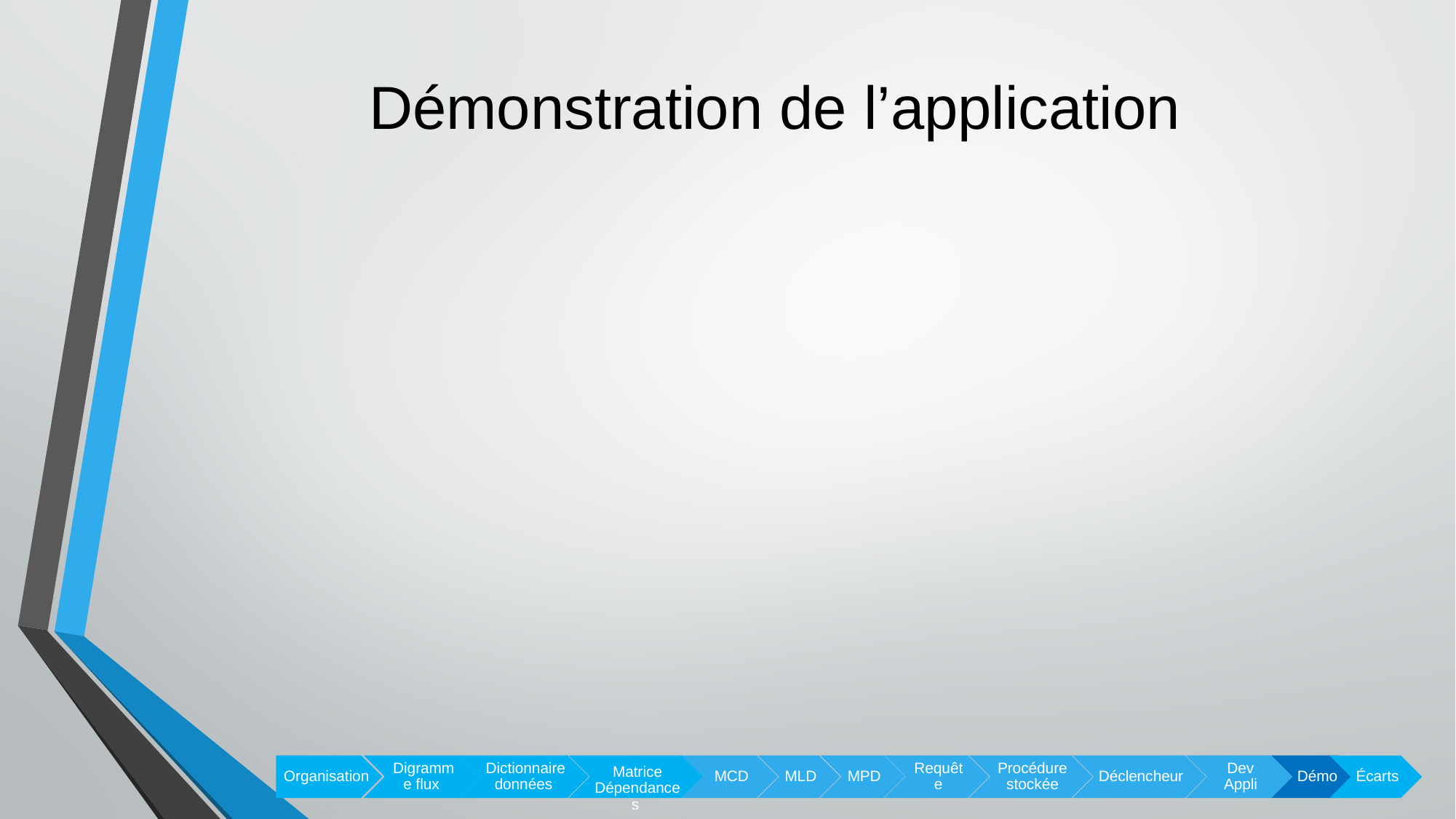

# Démonstration de l’application

Organisation
Digramme flux
Dictionnaire données

Matrice Dépendances
MCD
MLD
MPD
Requête
Procédure stockée
Déclencheur
Dev Appli
Démo
Écarts